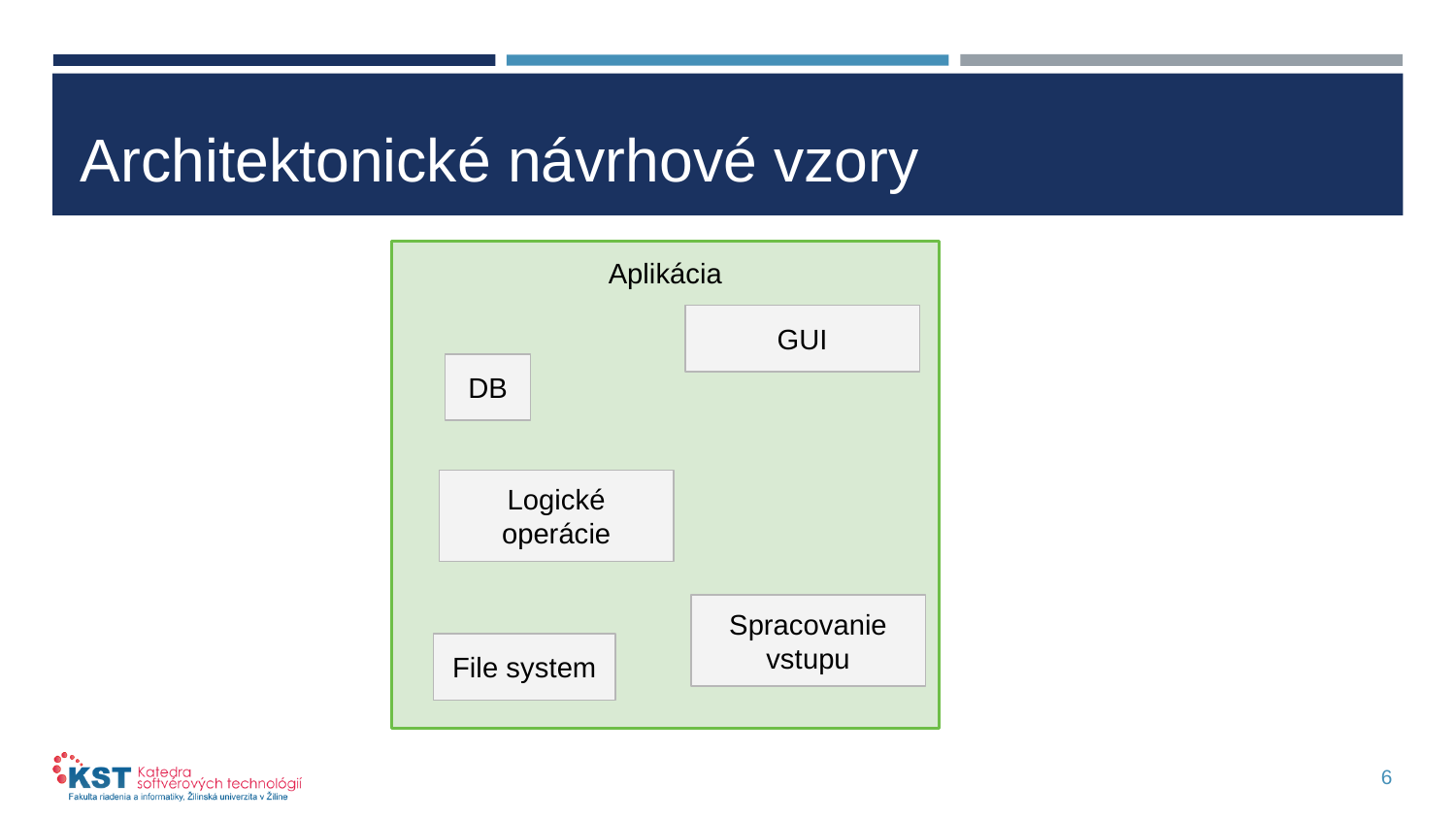

# Architektonické návrhové vzory
Aplikácia
GUI
DB
Logické operácie
Spracovanie vstupu
File system
6